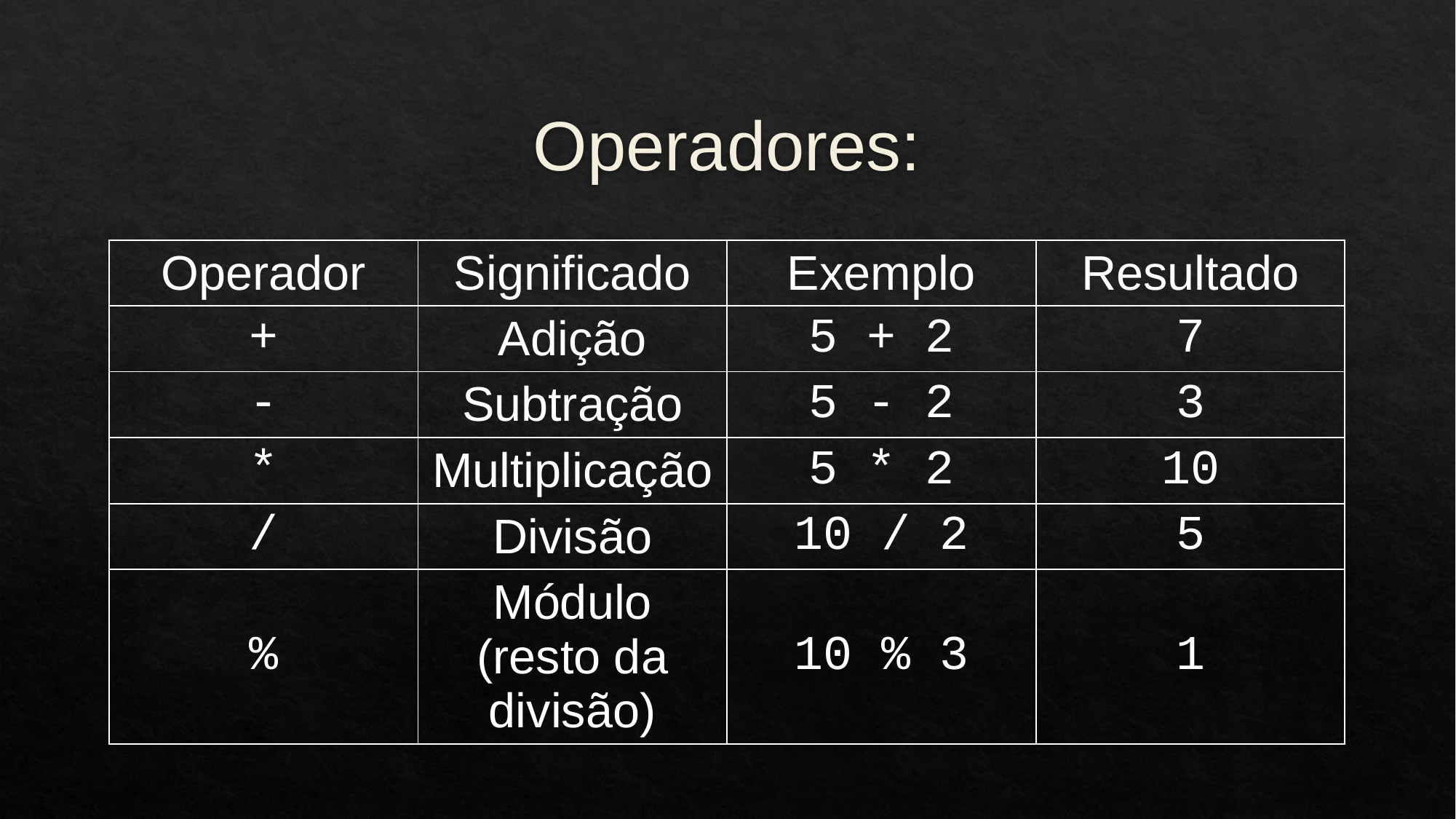

# Operadores:
| Operador | Significado | Exemplo | Resultado |
| --- | --- | --- | --- |
| + | Adição | 5 + 2 | 7 |
| - | Subtração | 5 - 2 | 3 |
| \* | Multiplicação | 5 \* 2 | 10 |
| / | Divisão | 10 / 2 | 5 |
| % | Módulo (resto da divisão) | 10 % 3 | 1 |